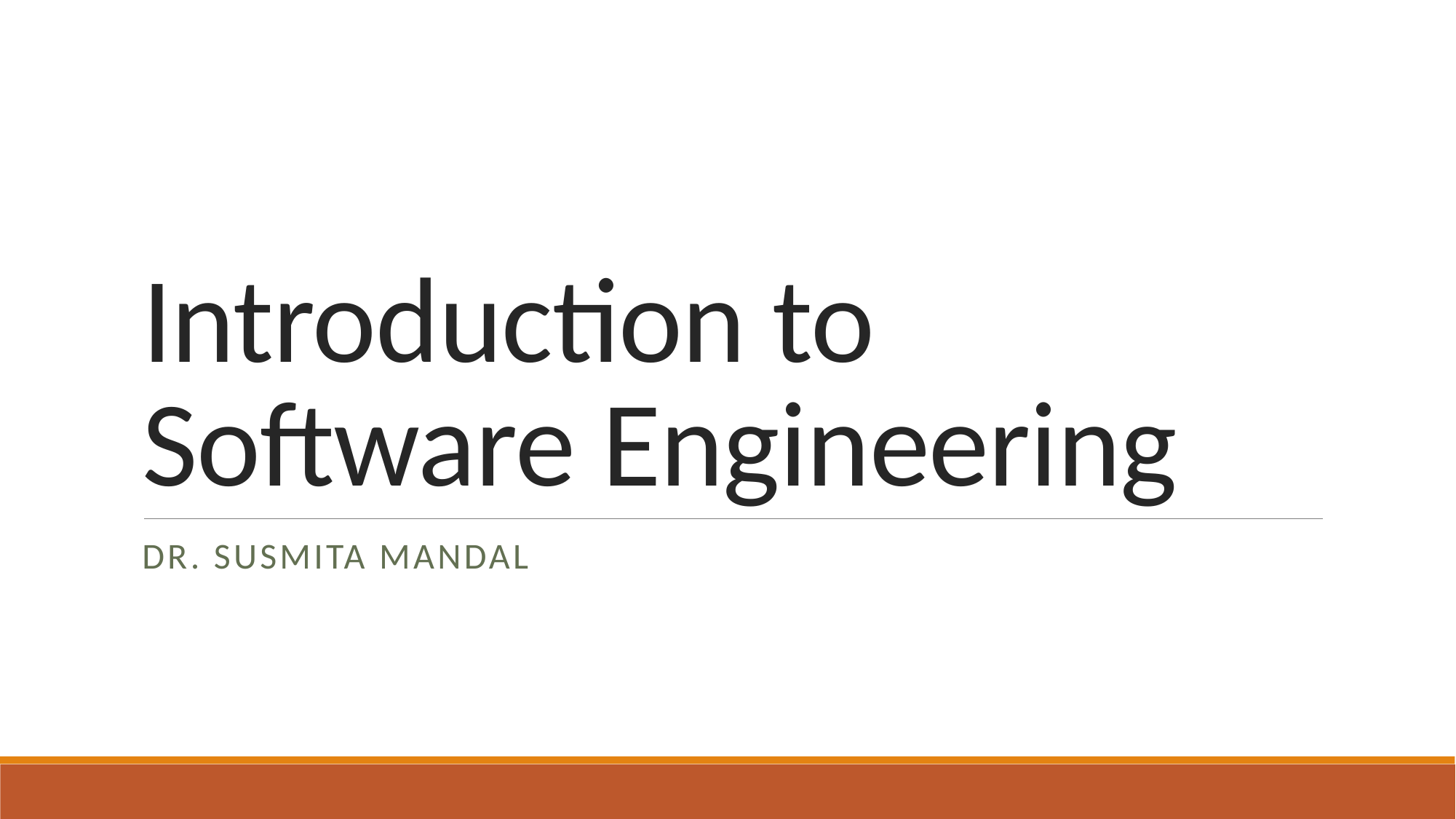

# Introduction to Software Engineering
Dr. Susmita Mandal